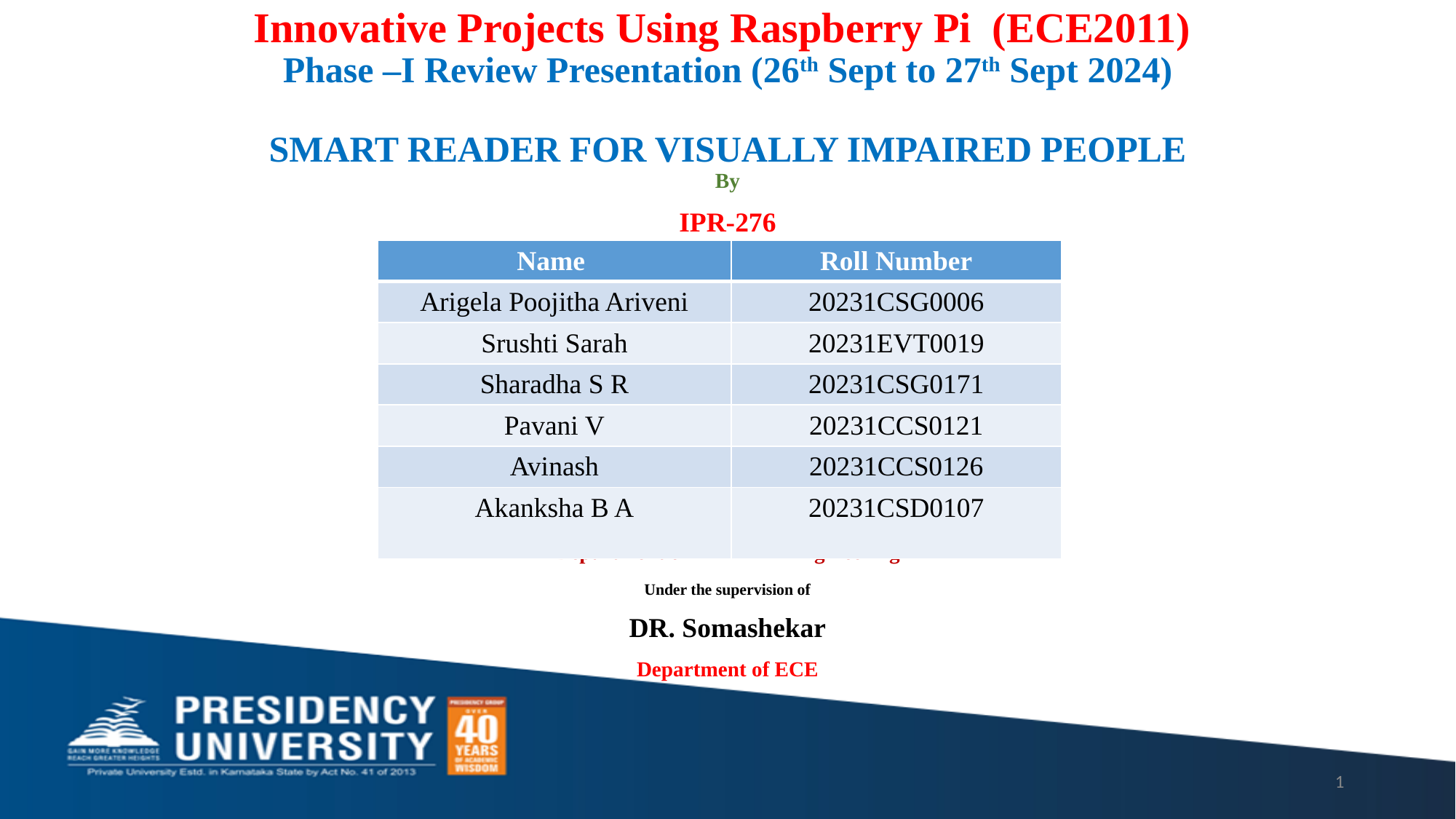

# Innovative Projects Using Raspberry Pi  (ECE2011) Phase –I Review Presentation (26th Sept to 27th Sept 2024) SMART READER FOR VISUALLY IMPAIRED PEOPLE
By
IPR-276

Under the supervision of
Department of Xxxxxxxx Engineering
Under the supervision of
DR. Somashekar
Department of ECE
| Name | Roll Number |
| --- | --- |
| Arigela Poojitha Ariveni | 20231CSG0006 |
| Srushti Sarah | 20231EVT0019 |
| Sharadha S R | 20231CSG0171 |
| Pavani V | 20231CCS0121 |
| Avinash | 20231CCS0126 |
| Akanksha B A | 20231CSD0107 |
1